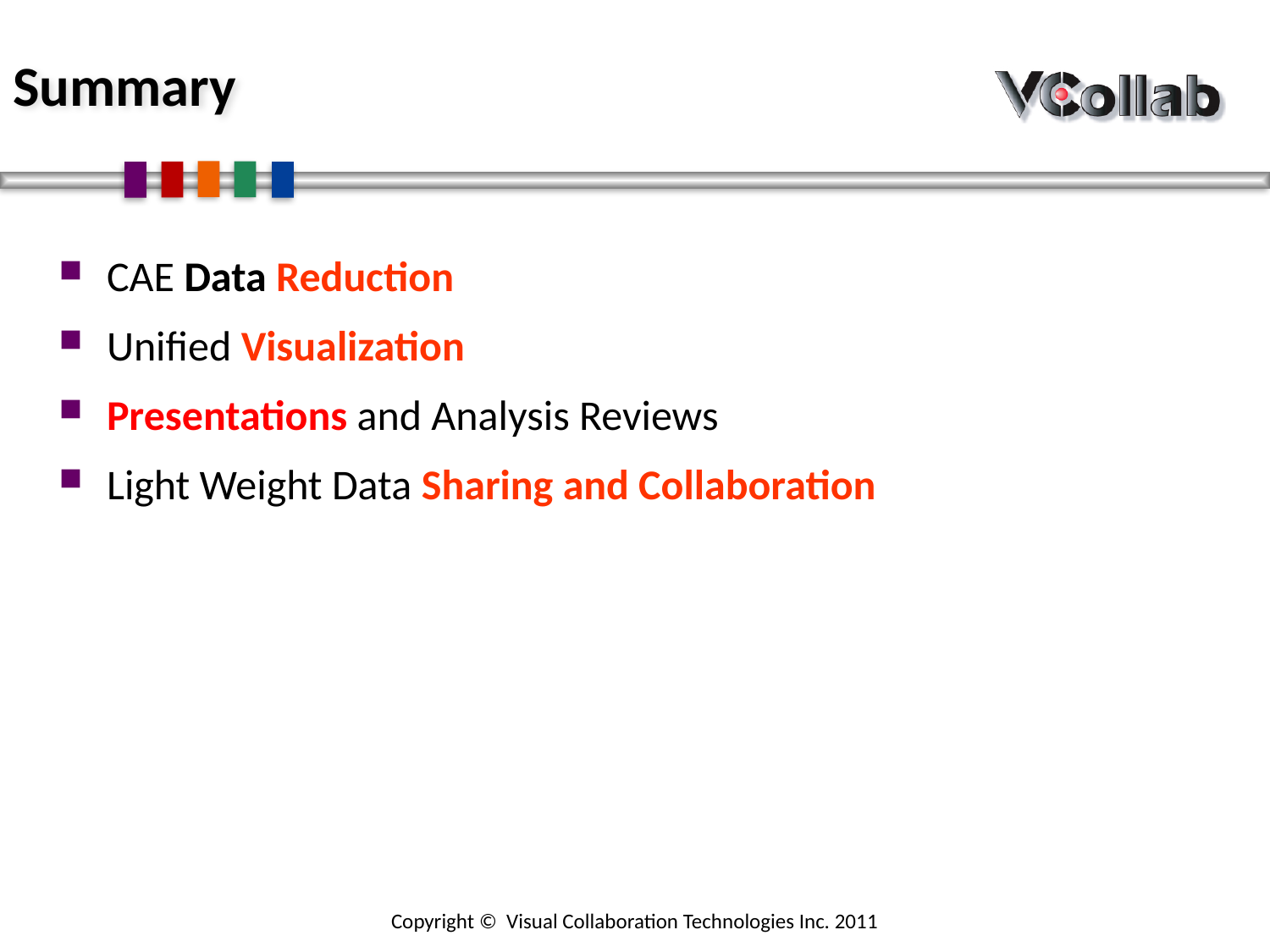

Summary
CAE Data Reduction
Unified Visualization
Presentations and Analysis Reviews
Light Weight Data Sharing and Collaboration